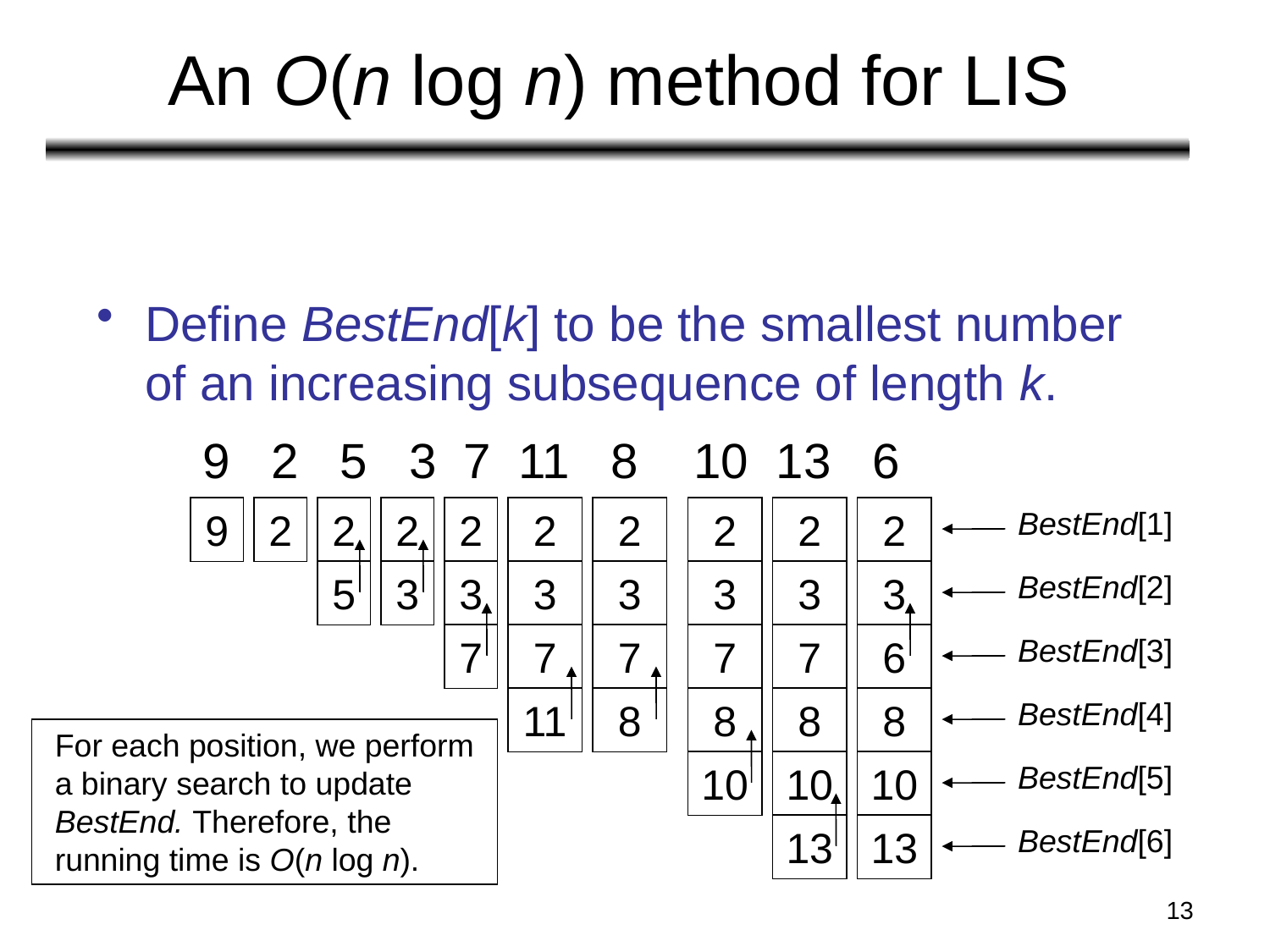

# An O(n log n) method for LIS
Define BestEnd[k] to be the smallest number of an increasing subsequence of length k.
9   2   5   3  7  11   8    10  13   6

9
2
2
2
2
2
2
2
2
2
BestEnd[1]

5
3
3
3
3
3
3
3
BestEnd[2]

7
7
7
7
7
6
BestEnd[3]

11
8
8
8
8
BestEnd[4]
For each position, we perform a binary search to update BestEnd. Therefore, the running time is O(n log n).

10
10
10
BestEnd[5]

13
13
BestEnd[6]

13